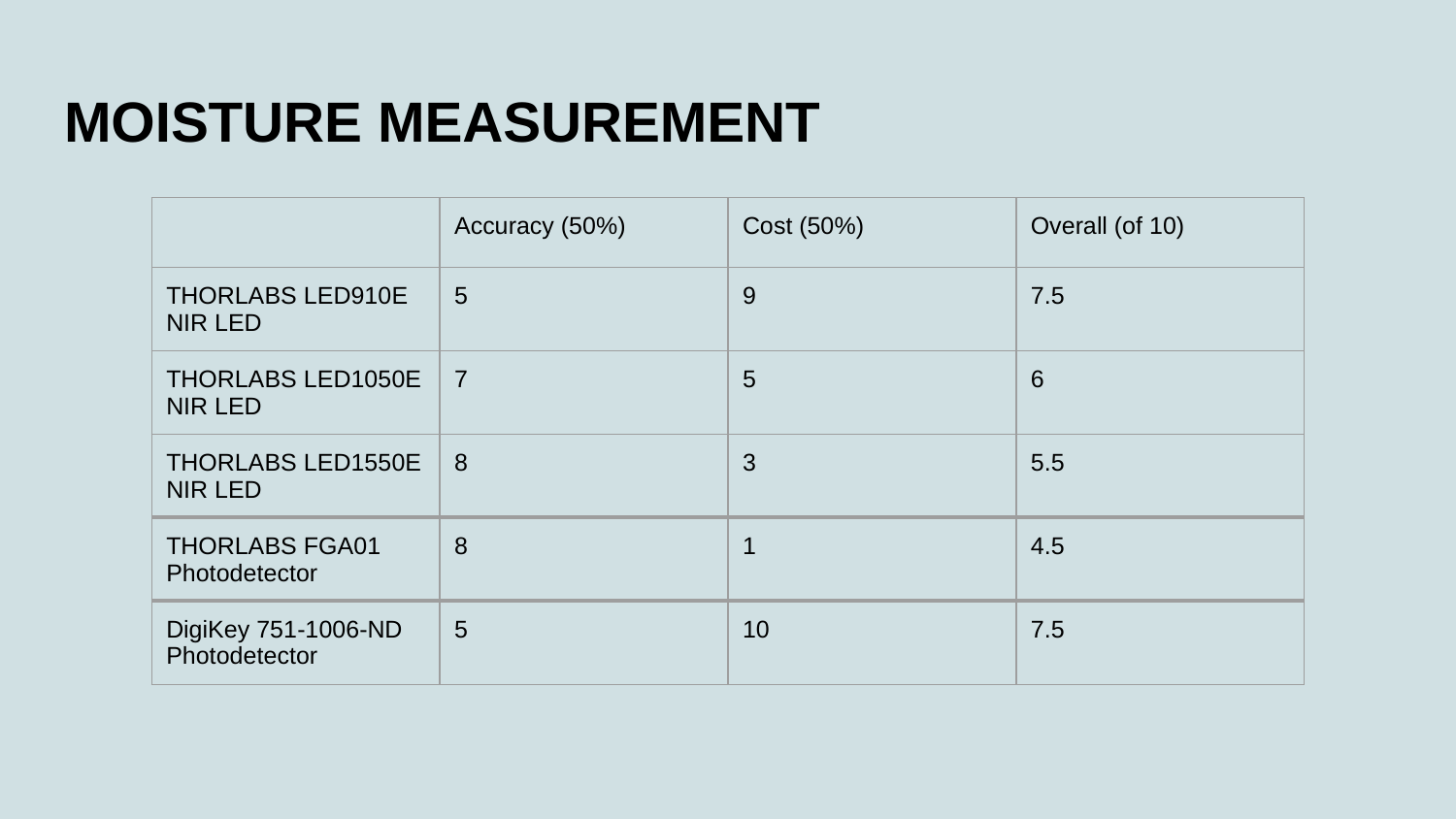

# MOISTURE MEASUREMENT
|  | Accuracy (50%) | Cost (50%) | Overall (of 10) |
| --- | --- | --- | --- |
| THORLABS LED910E NIR LED | 5 | 9 | 7.5 |
| THORLABS LED1050E NIR LED | 7 | 5 | 6 |
| THORLABS LED1550E NIR LED | 8 | 3 | 5.5 |
| THORLABS FGA01 Photodetector | 8 | 1 | 4.5 |
| DigiKey 751-1006-ND Photodetector | 5 | 10 | 7.5 |